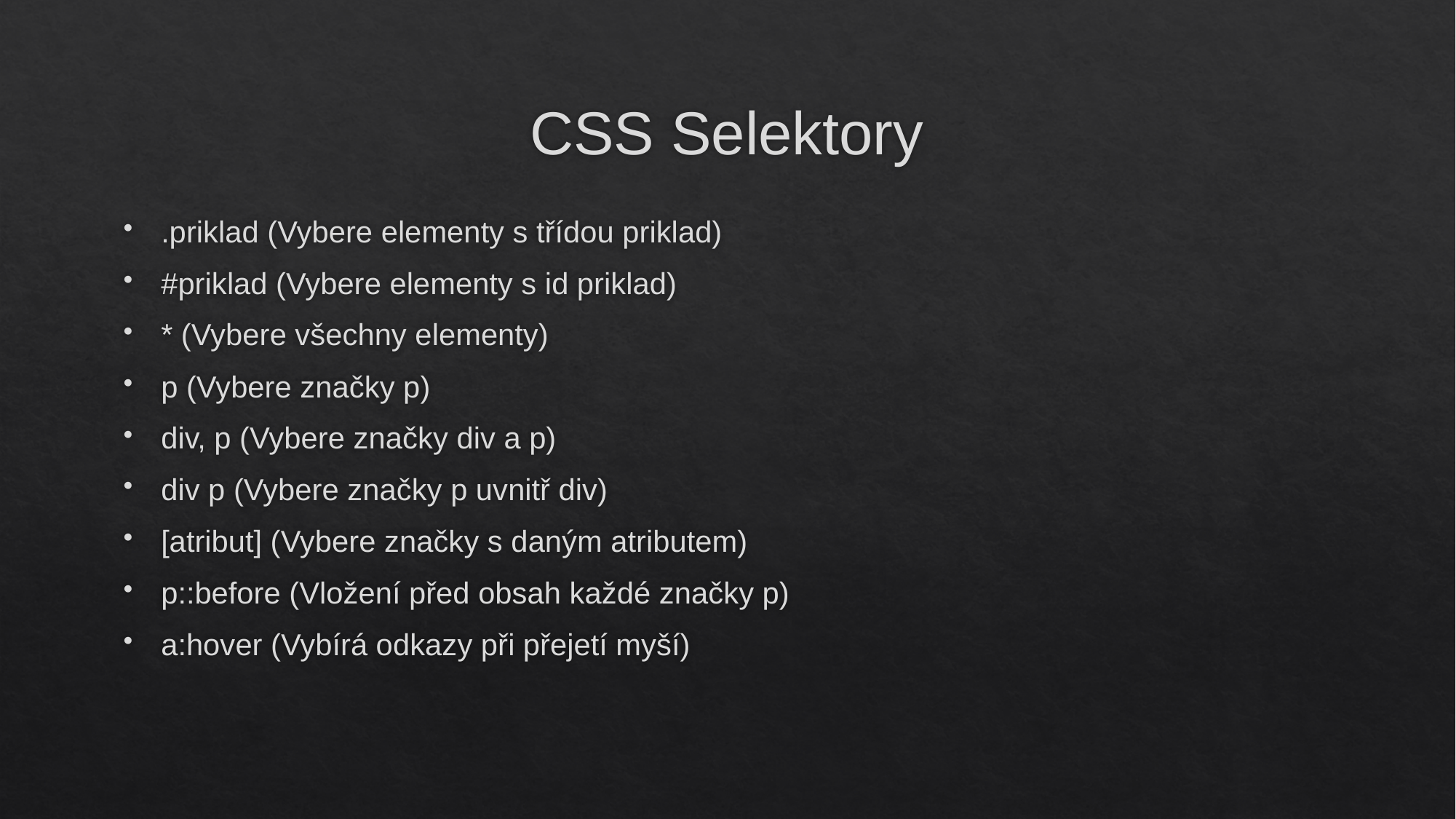

# CSS Selektory
.priklad (Vybere elementy s třídou priklad)
#priklad (Vybere elementy s id priklad)
* (Vybere všechny elementy)
p (Vybere značky p)
div, p (Vybere značky div a p)
div p (Vybere značky p uvnitř div)
[atribut] (Vybere značky s daným atributem)
p::before (Vložení před obsah každé značky p)
a:hover (Vybírá odkazy při přejetí myší)